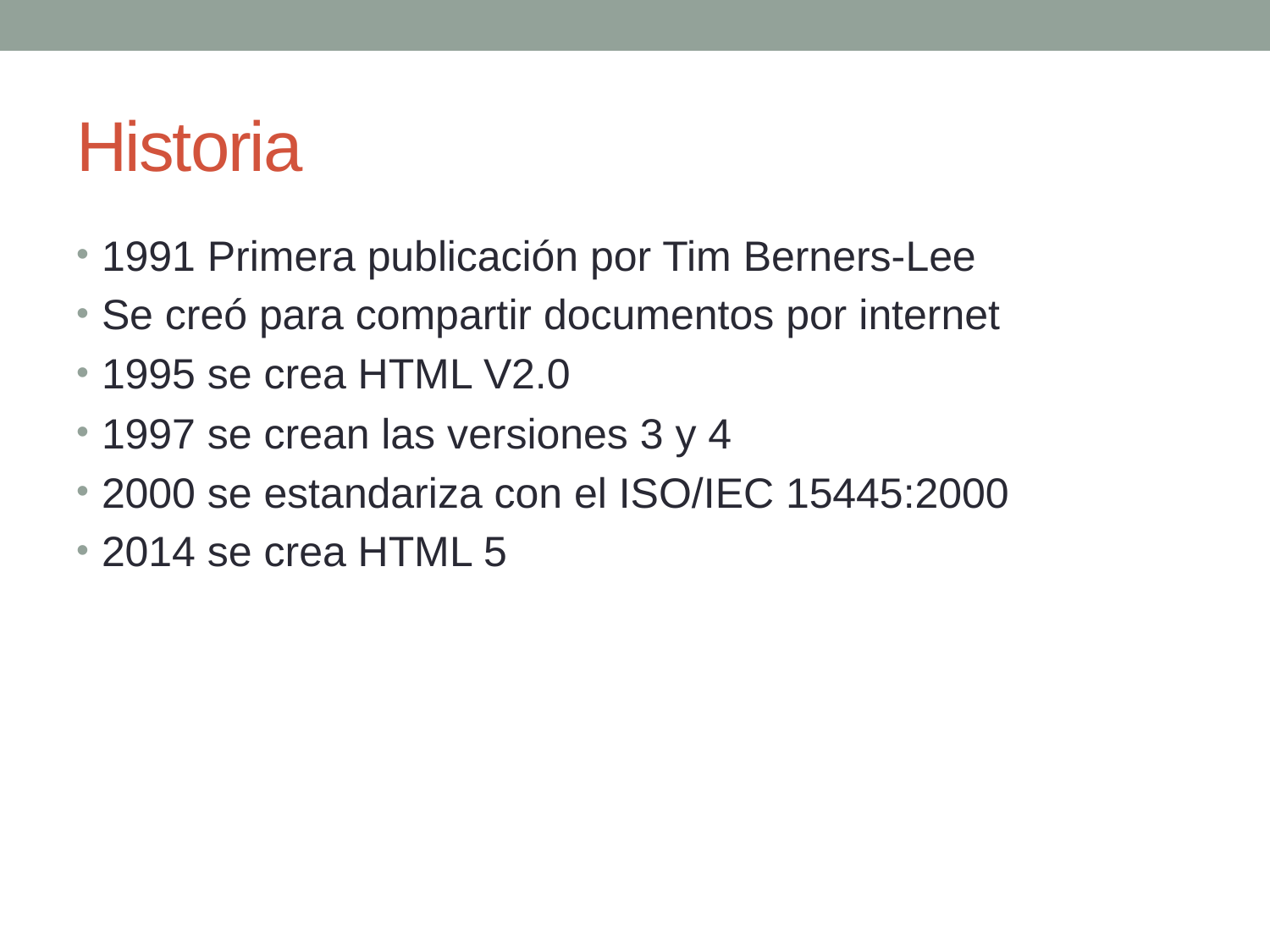

# Historia
1991 Primera publicación por Tim Berners-Lee
Se creó para compartir documentos por internet
1995 se crea HTML V2.0
1997 se crean las versiones 3 y 4
2000 se estandariza con el ISO/IEC 15445:2000
2014 se crea HTML 5